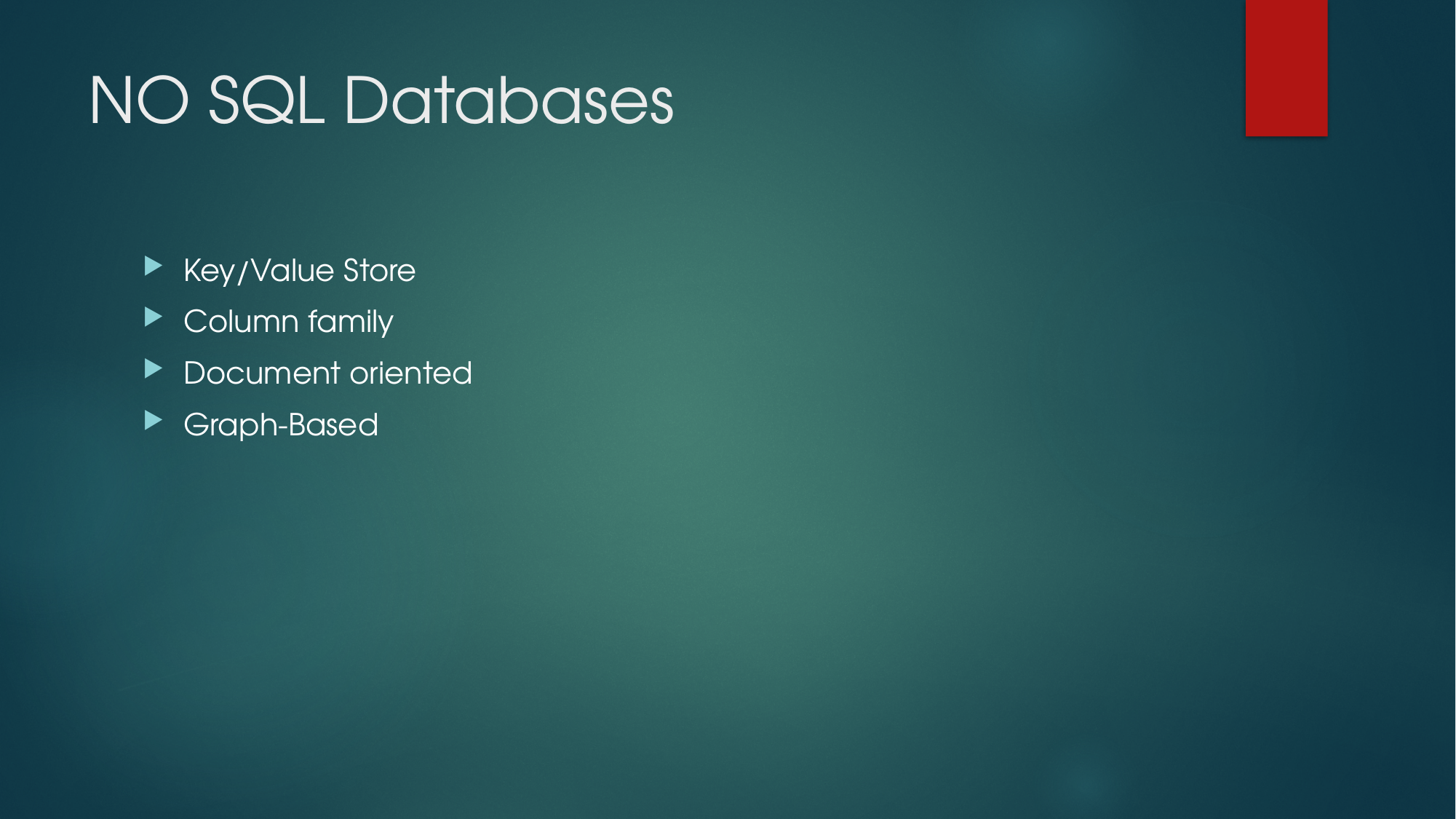

# NO SQL Databases
Key/Value Store
Column family
Document oriented
Graph-Based